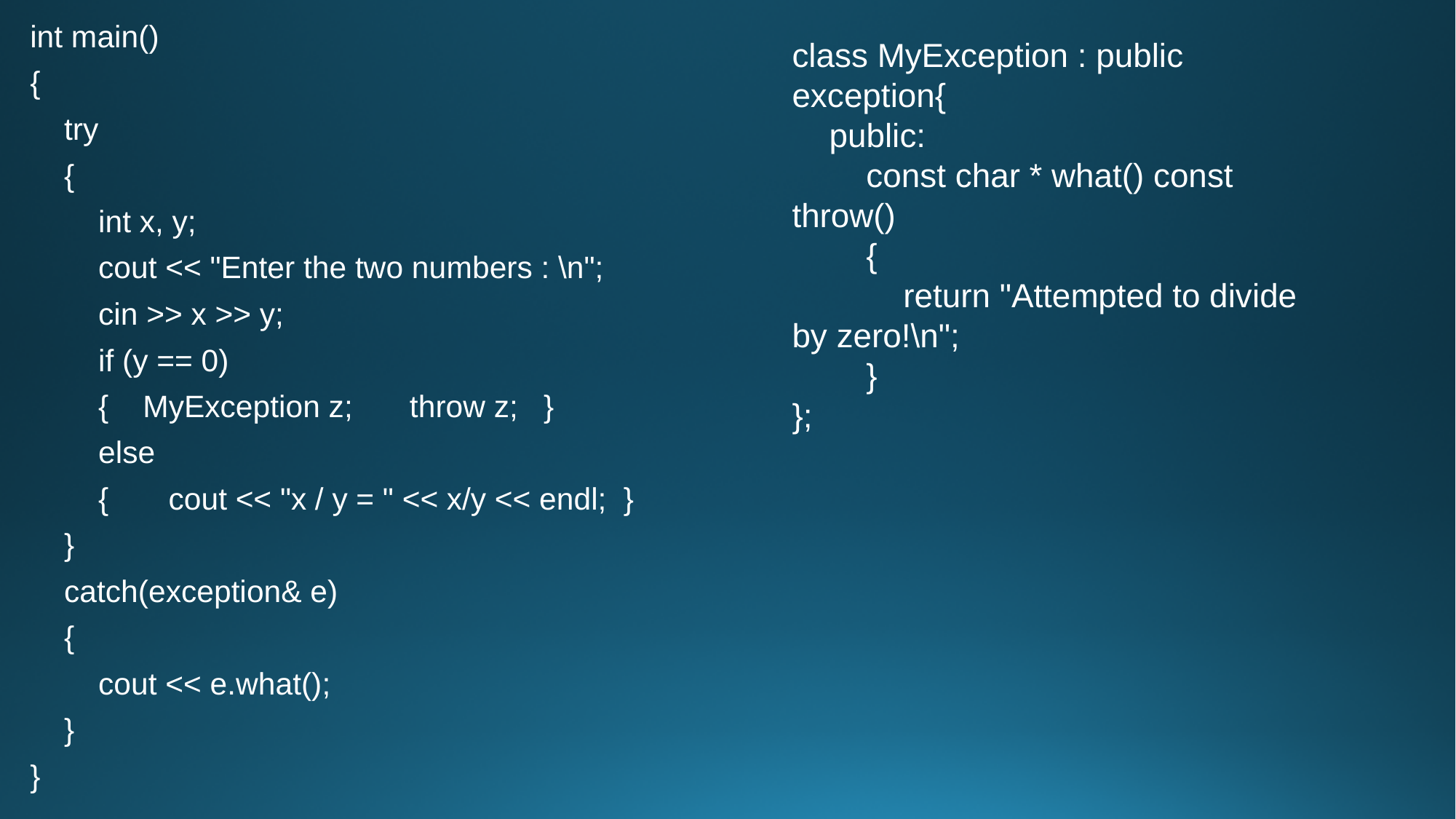

int main()
{
    try
    {
        int x, y;
        cout << "Enter the two numbers : \n";
        cin >> x >> y;
        if (y == 0)
        {    MyException z;  	 throw z;   }
        else
        {       cout << "x / y = " << x/y << endl;  }
    }
    catch(exception& e)
    {
        cout << e.what();
    }
}
class MyException : public exception{
    public:
        const char * what() const throw()
        {
            return "Attempted to divide by zero!\n";
        }
};